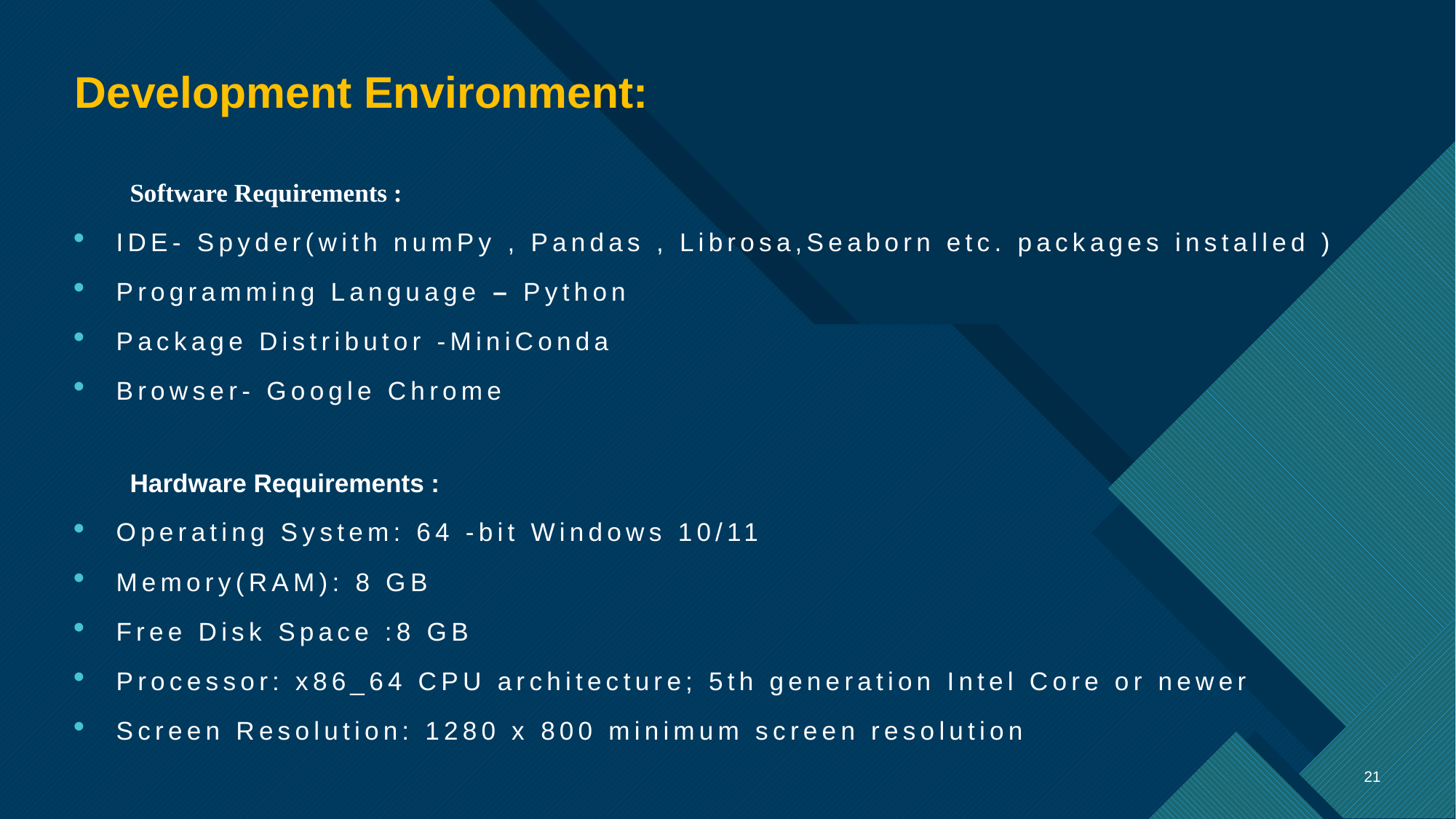

# Development Environment:
Software Requirements :
IDE- Spyder(with numPy , Pandas , Librosa,Seaborn etc. packages installed )
Programming Language – Python
Package Distributor -MiniConda
Browser- Google Chrome

Hardware Requirements :
Operating System: 64 -bit Windows 10/11
Memory(RAM): 8 GB
Free Disk Space :8 GB
Processor: x86_64 CPU architecture; 5th generation Intel Core or newer
Screen Resolution: 1280 x 800 minimum screen resolution

21